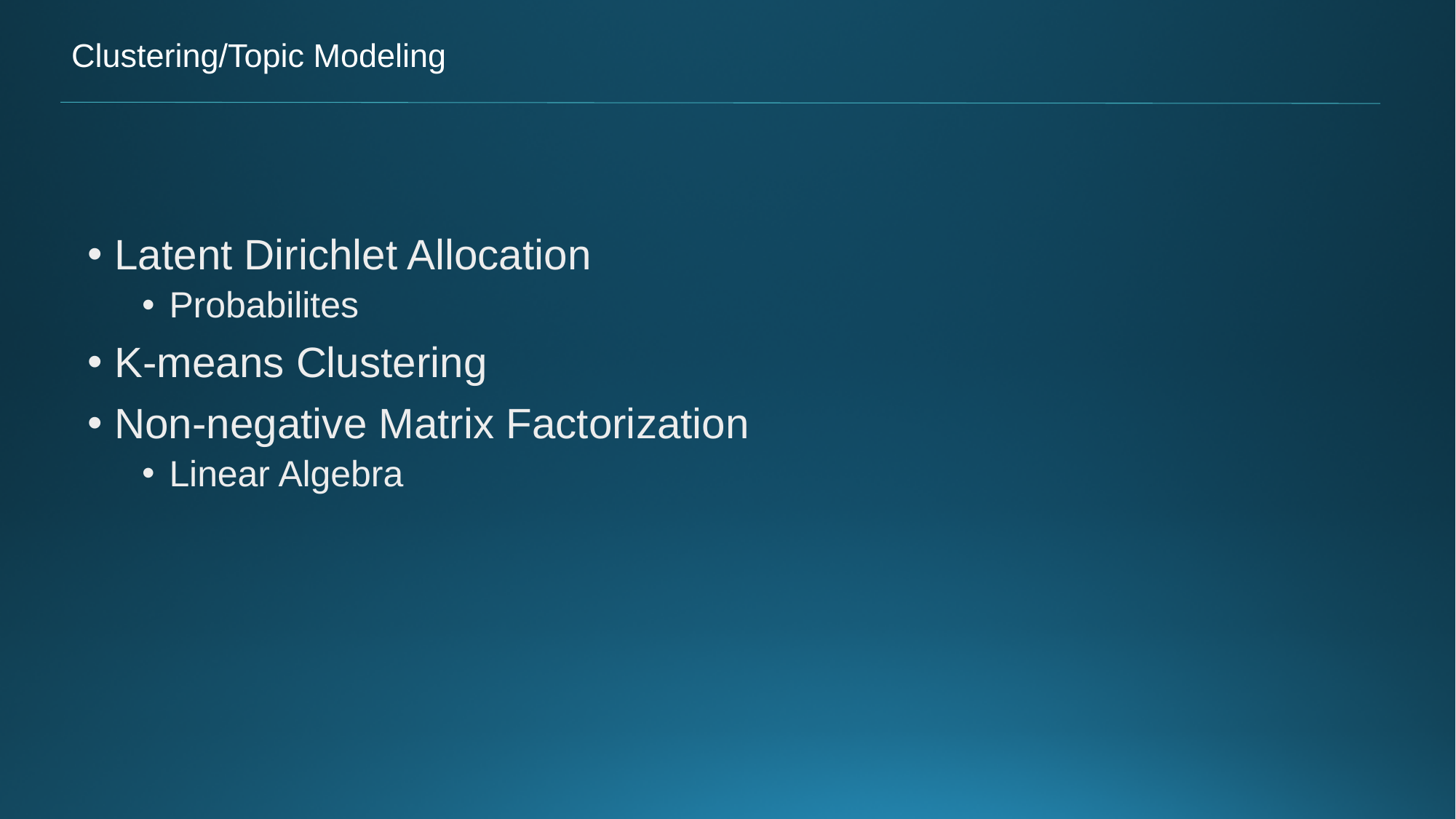

# Clustering/Topic Modeling
Latent Dirichlet Allocation
Probabilites
K-means Clustering
Non-negative Matrix Factorization
Linear Algebra